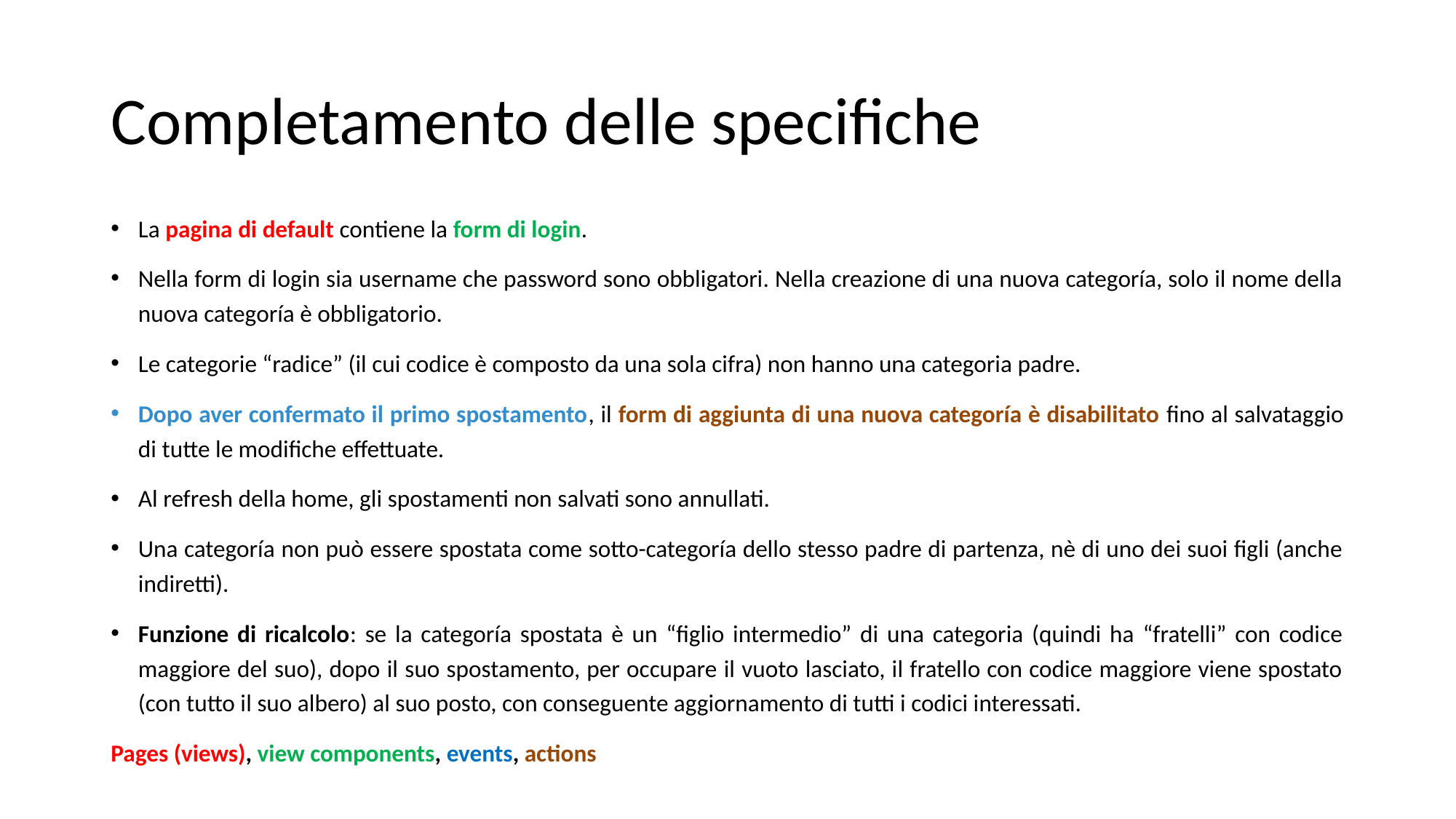

# Completamento delle specifiche
La pagina di default contiene la form di login.
Nella form di login sia username che password sono obbligatori. Nella creazione di una nuova categoría, solo il nome della nuova categoría è obbligatorio.
Le categorie “radice” (il cui codice è composto da una sola cifra) non hanno una categoria padre.
Dopo aver confermato il primo spostamento, il form di aggiunta di una nuova categoría è disabilitato fino al salvataggio di tutte le modifiche effettuate.
Al refresh della home, gli spostamenti non salvati sono annullati.
Una categoría non può essere spostata come sotto-categoría dello stesso padre di partenza, nè di uno dei suoi figli (anche indiretti).
Funzione di ricalcolo: se la categoría spostata è un “figlio intermedio” di una categoria (quindi ha “fratelli” con codice maggiore del suo), dopo il suo spostamento, per occupare il vuoto lasciato, il fratello con codice maggiore viene spostato (con tutto il suo albero) al suo posto, con conseguente aggiornamento di tutti i codici interessati.
Pages (views), view components, events, actions